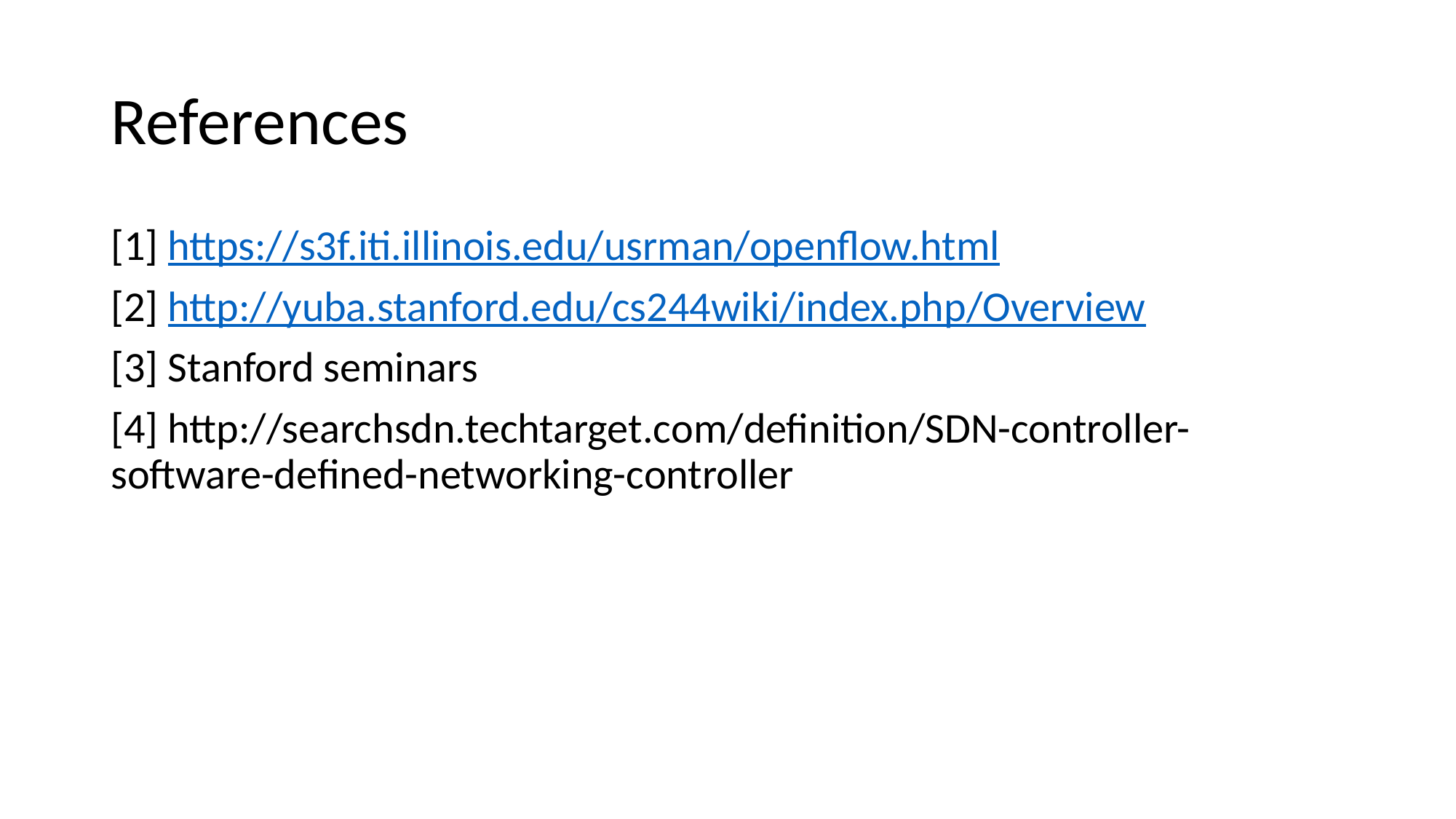

# References
[1] https://s3f.iti.illinois.edu/usrman/openflow.html
[2] http://yuba.stanford.edu/cs244wiki/index.php/Overview
[3] Stanford seminars
[4] http://searchsdn.techtarget.com/definition/SDN-controller-software-defined-networking-controller